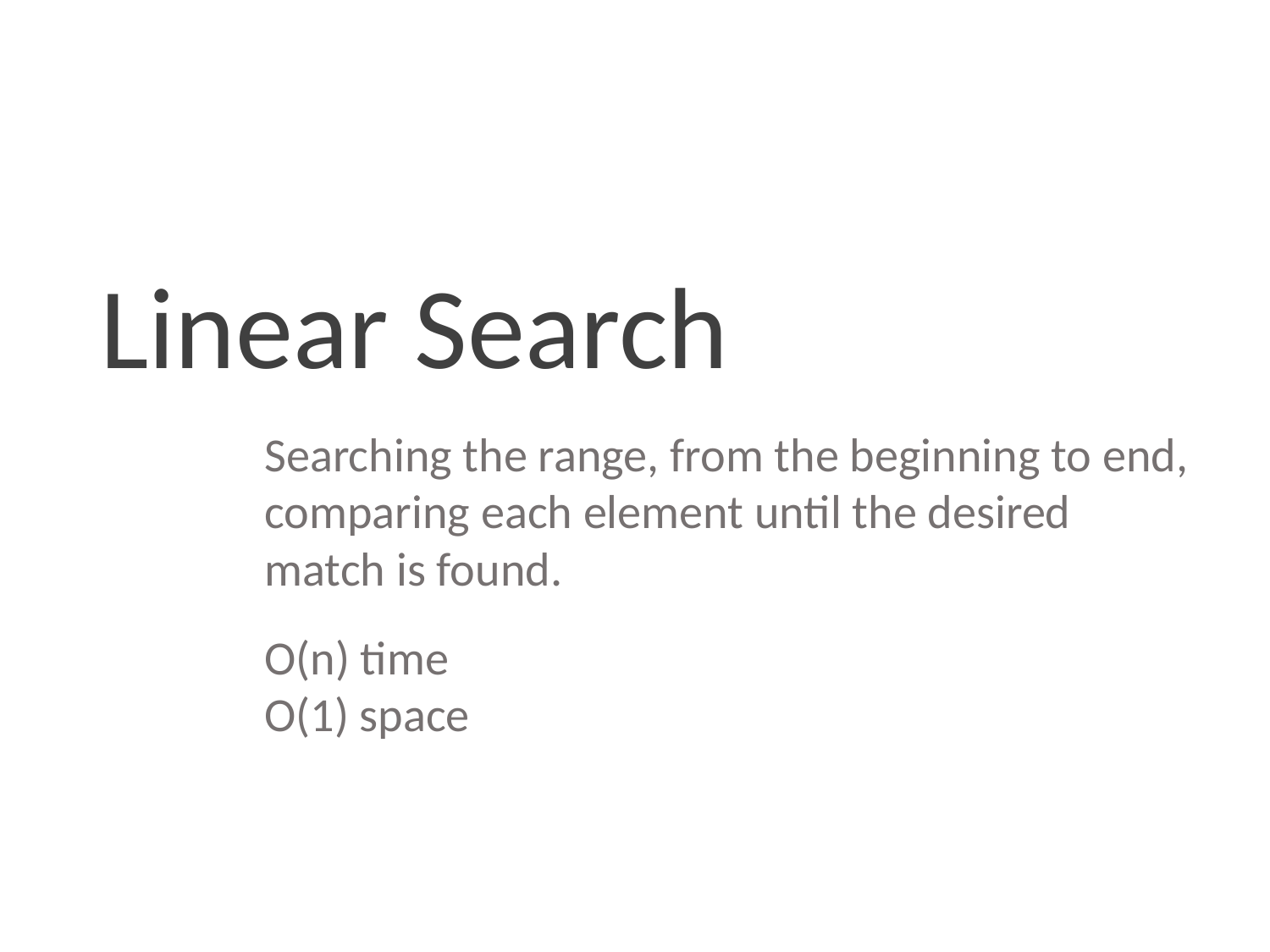

Linear Search
Searching the range, from the beginning to end, comparing each element until the desired match is found.
O(n) time
O(1) space